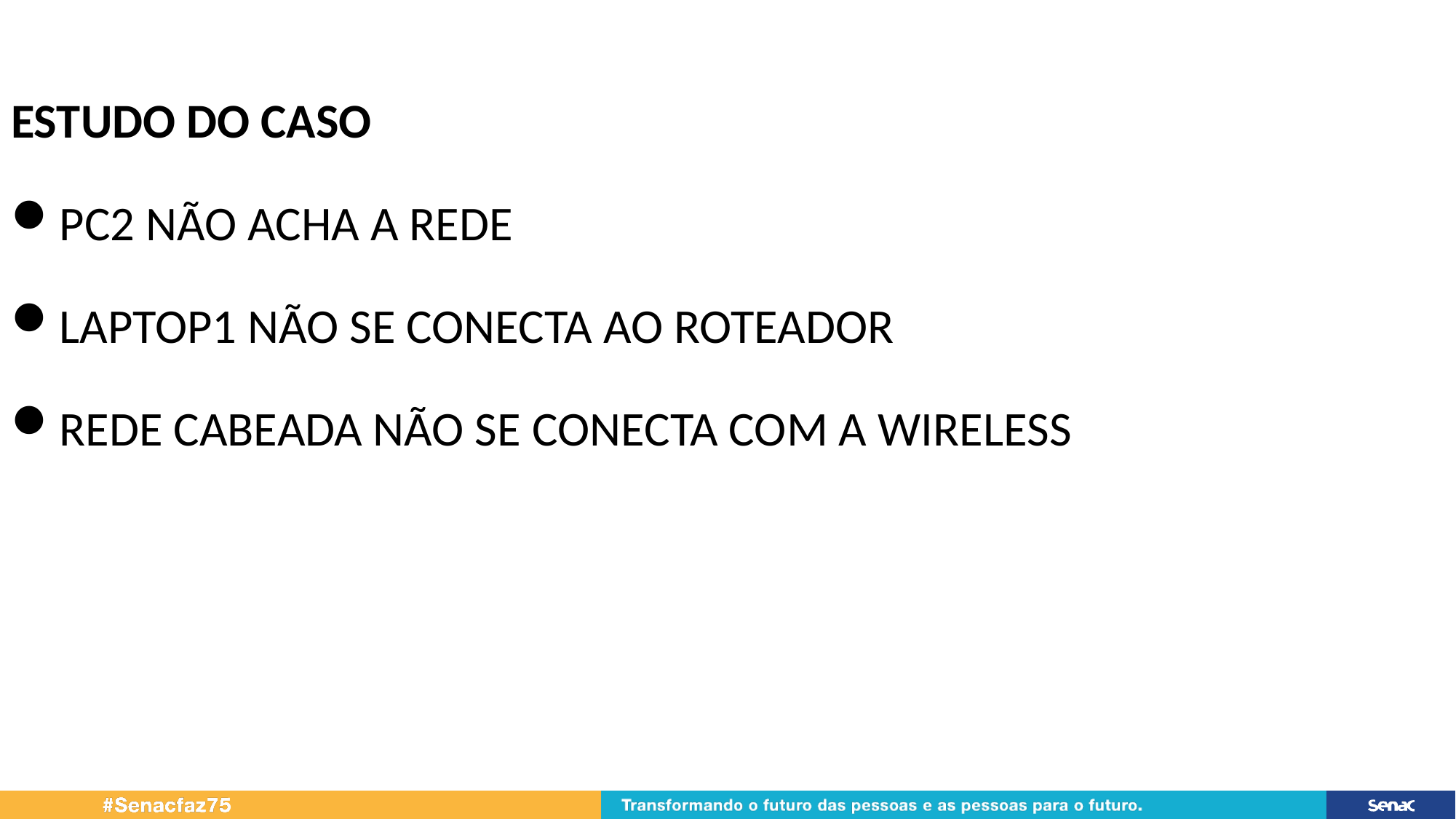

ESTUDO DO CASO
PC2 NÃO ACHA A REDE
LAPTOP1 NÃO SE CONECTA AO ROTEADOR
REDE CABEADA NÃO SE CONECTA COM A WIRELESS